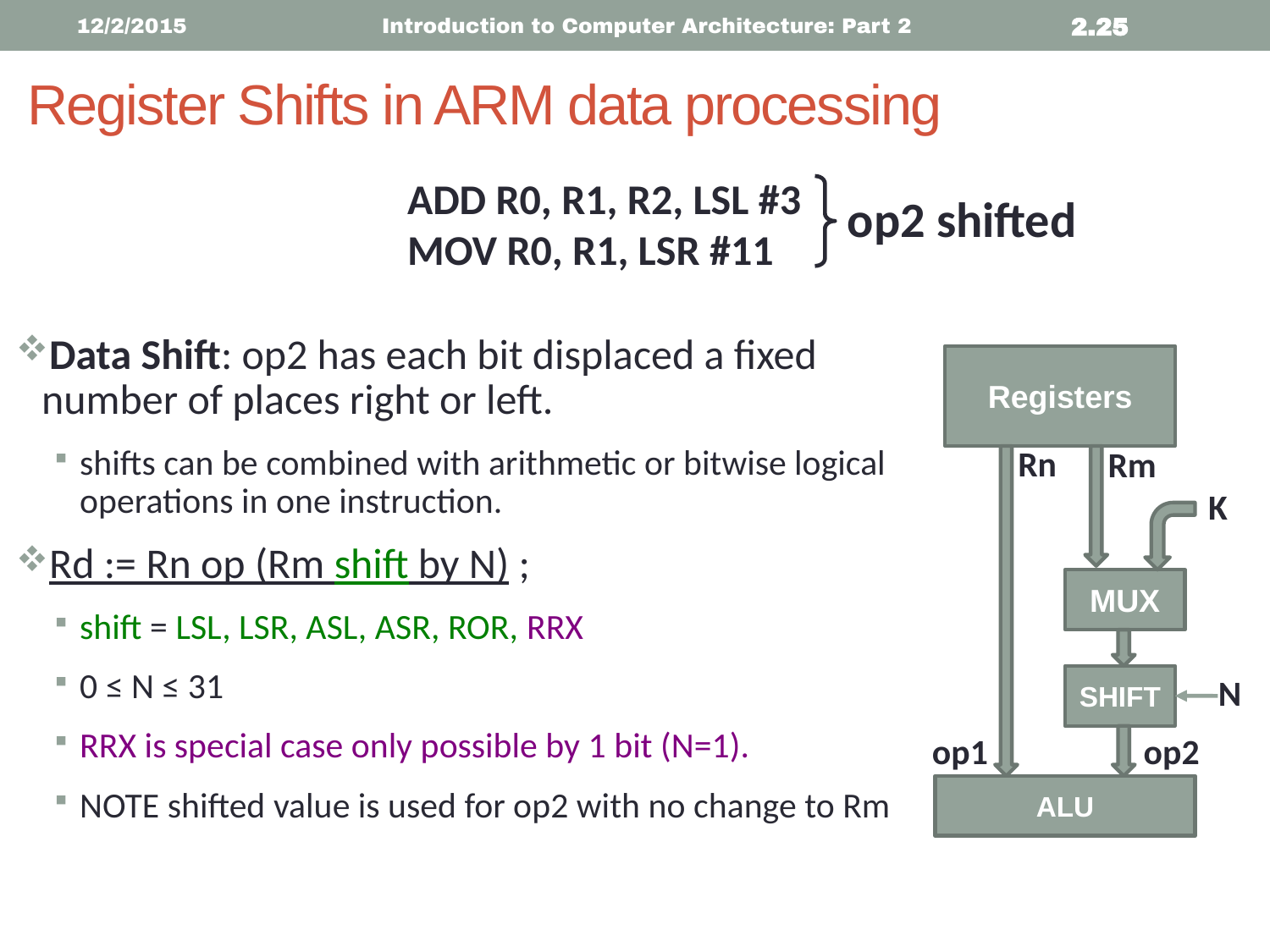

12/2/2015
Introduction to Computer Architecture: Part 2
2.25
# Register Shifts in ARM data processing
ADD R0, R1, R2, LSL #3
MOV R0, R1, LSR #11

op2 shifted
Data Shift: op2 has each bit displaced a fixed number of places right or left.
shifts can be combined with arithmetic or bitwise logical operations in one instruction.
Rd := Rn op (Rm shift by N) ;
shift = LSL, LSR, ASL, ASR, ROR, RRX
0 ≤ N ≤ 31
RRX is special case only possible by 1 bit (N=1).
NOTE shifted value is used for op2 with no change to Rm

Registers
Rn
Rm

K

MUX

N
SHIFT
op1
op2

ALU